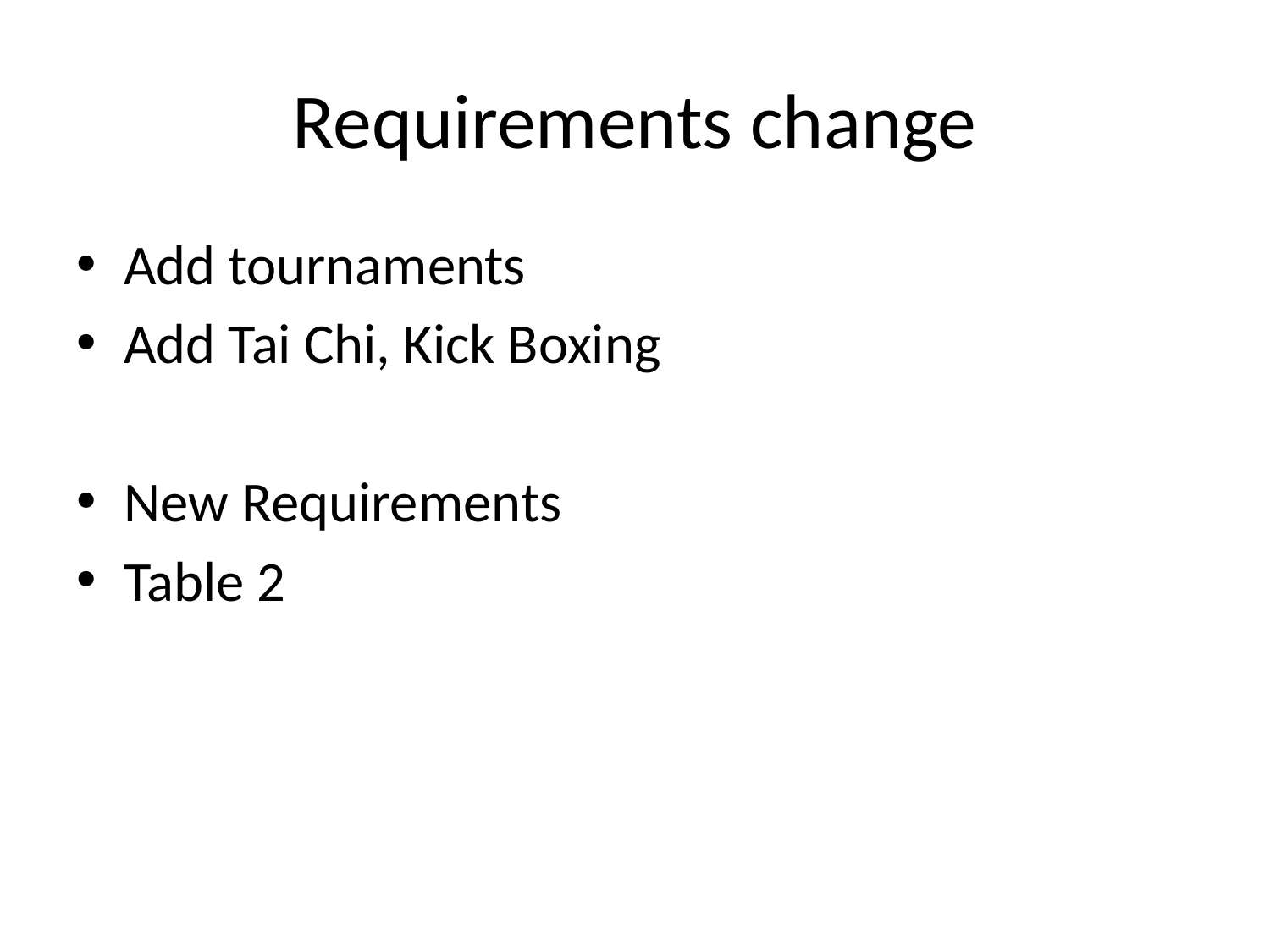

# Requirements change
Add tournaments
Add Tai Chi, Kick Boxing

New Requirements
Table 2